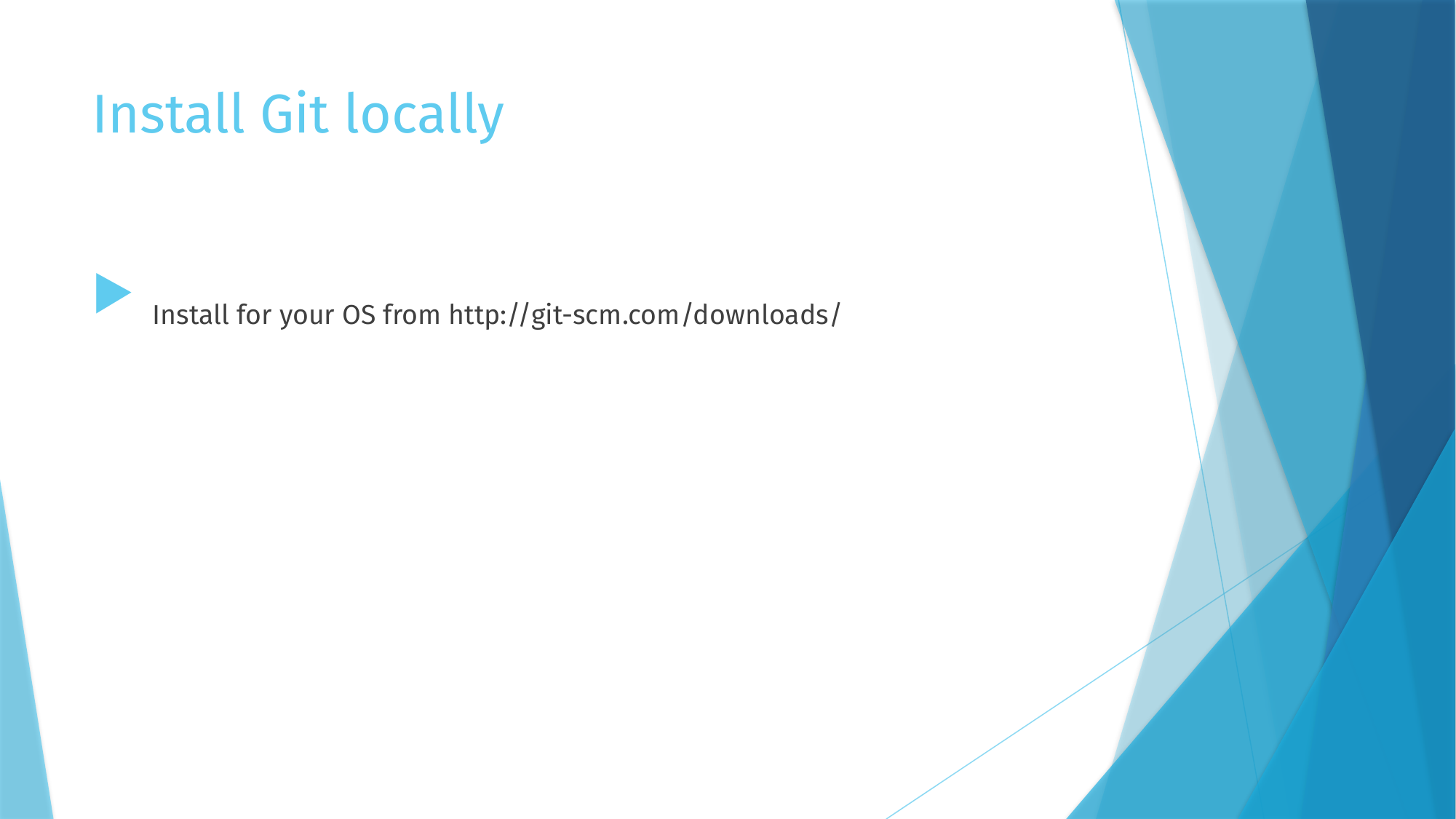

# Install Git locally
 Install for your OS from http://git-scm.com/downloads/